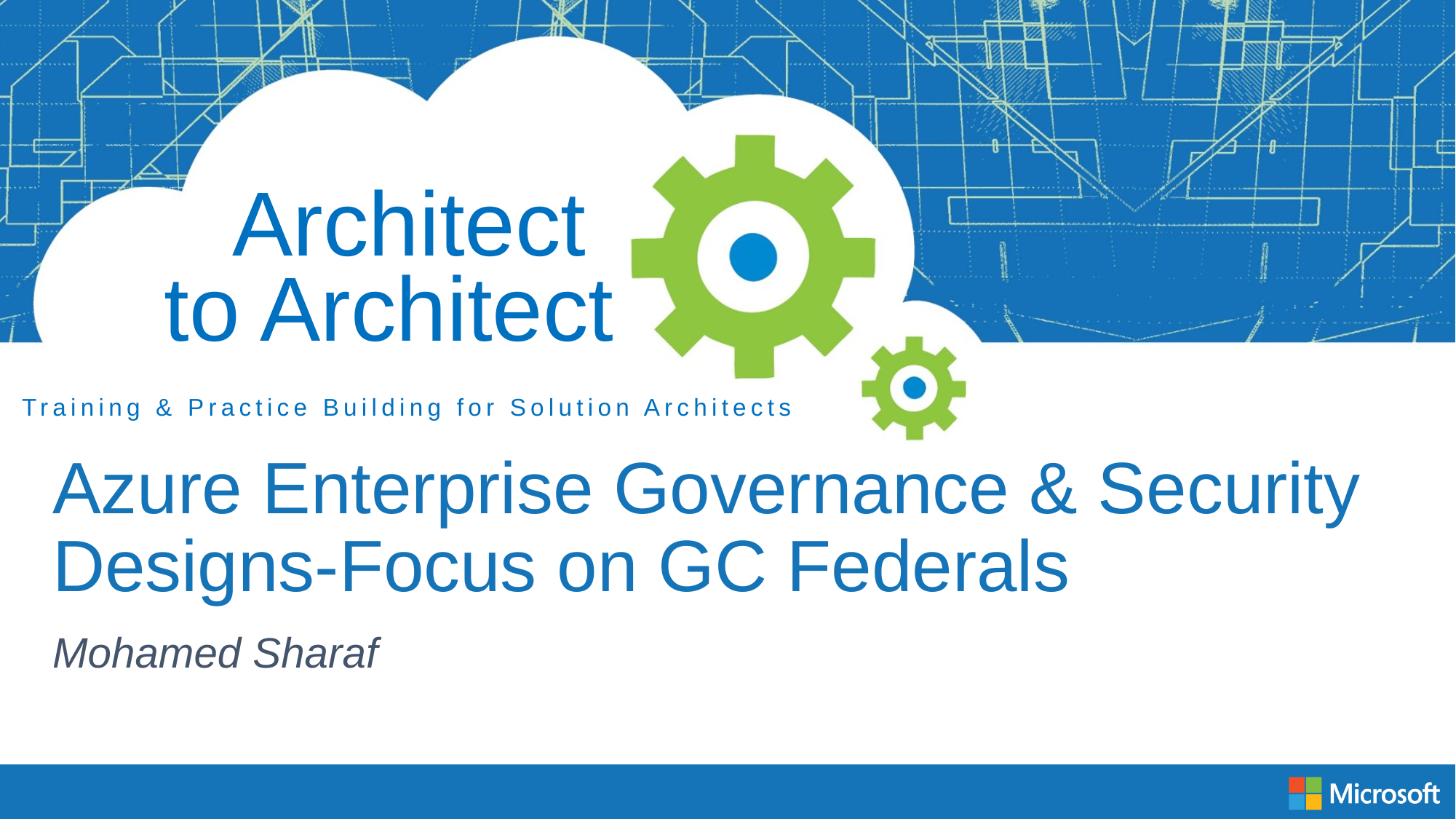

Azure Enterprise Governance & Security Designs-Focus on GC Federals
Mohamed Sharaf